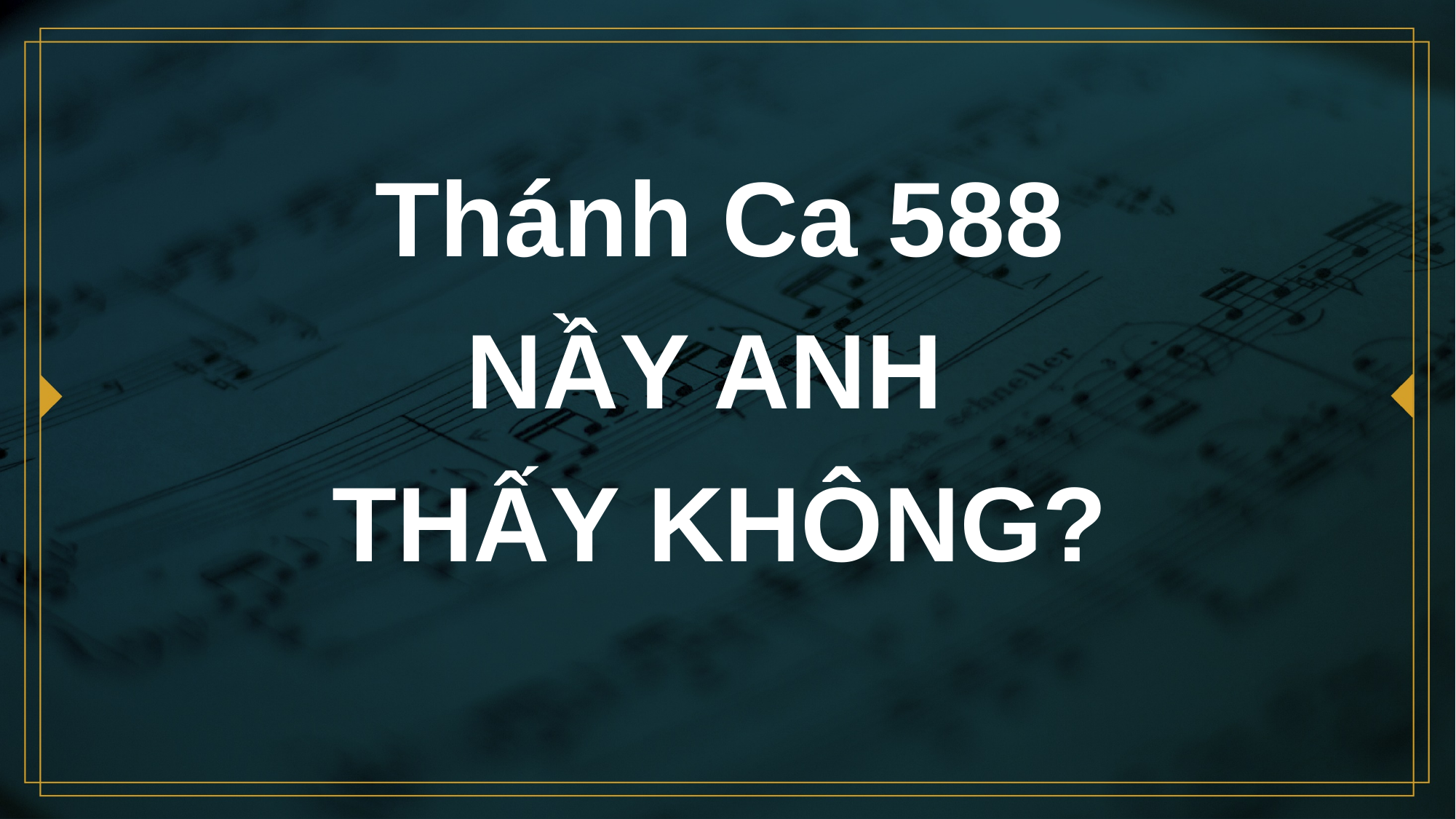

# Thánh Ca 588 NẦY ANH THẤY KHÔNG?